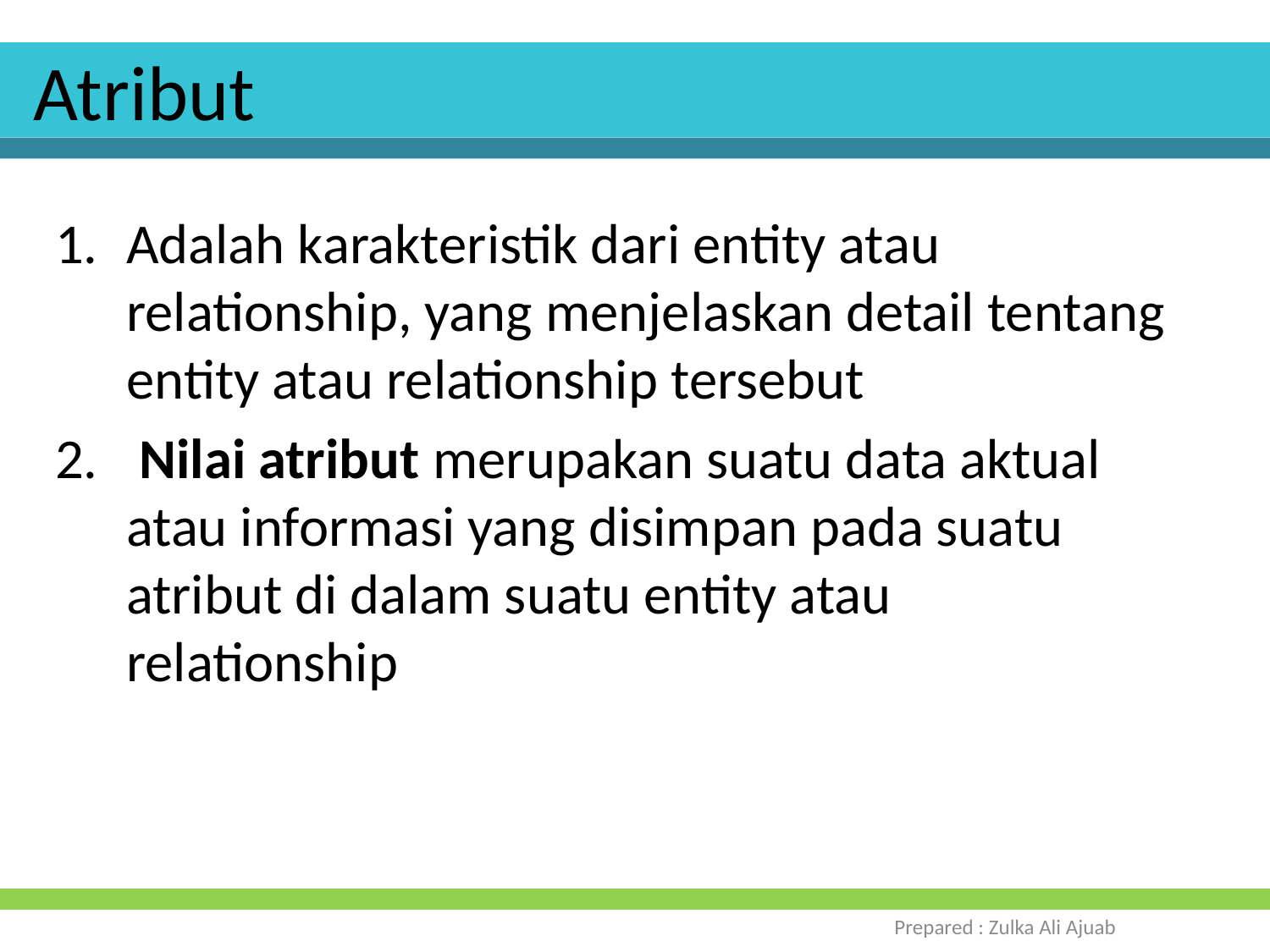

# Atribut
Adalah karakteristik dari entity atau relationship, yang menjelaskan detail tentang entity atau relationship tersebut
 Nilai atribut merupakan suatu data aktual atau informasi yang disimpan pada suatu atribut di dalam suatu entity atau relationship